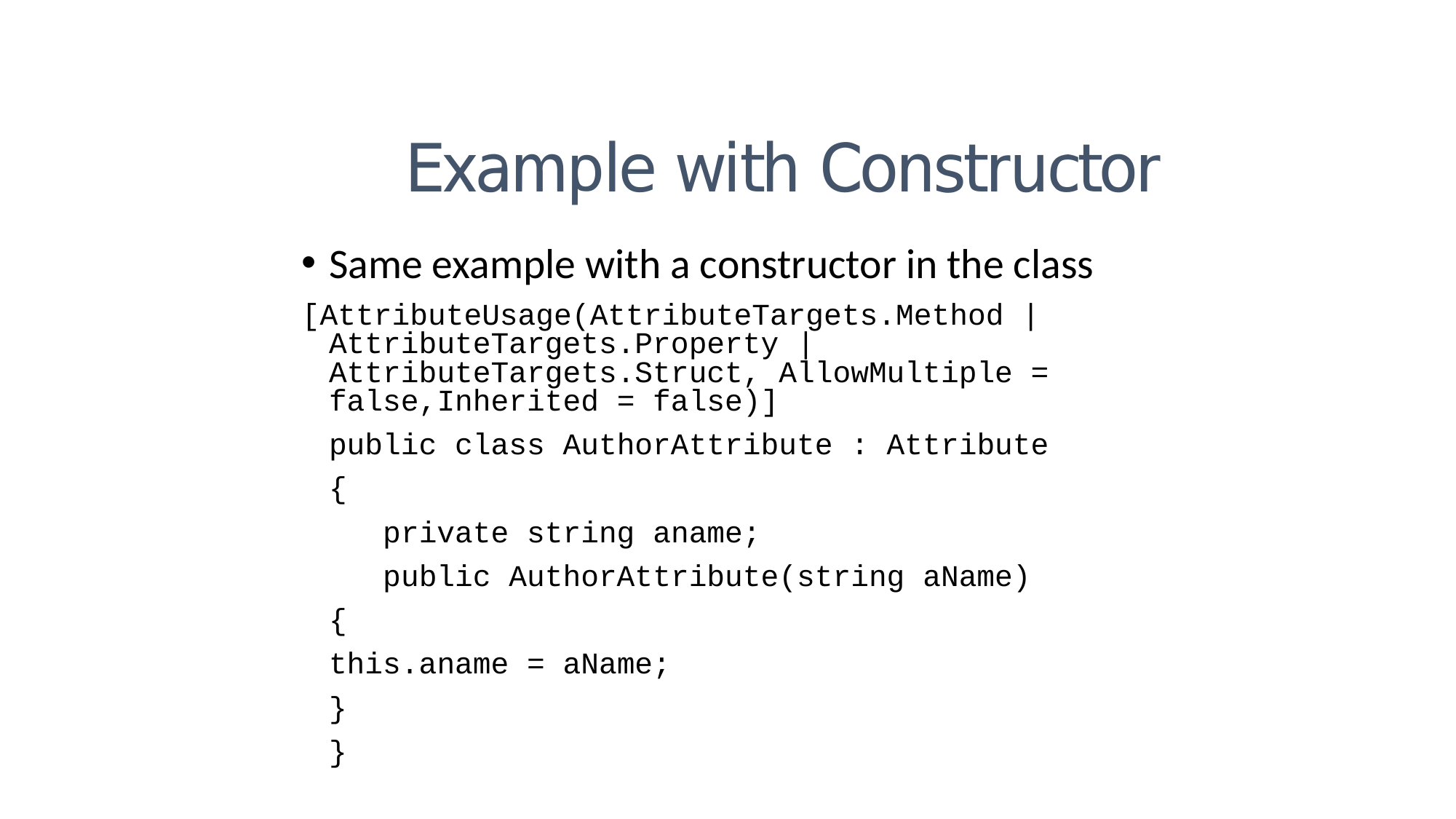

Example with Constructor
Same example with a constructor in the class
[AttributeUsage(AttributeTargets.Method | AttributeTargets.Property | AttributeTargets.Struct, AllowMultiple = false,Inherited = false)]
	public class AuthorAttribute : Attribute
	{
 	   private string aname;
	   public AuthorAttribute(string aName)
		{
			this.aname = aName;
		}
	}